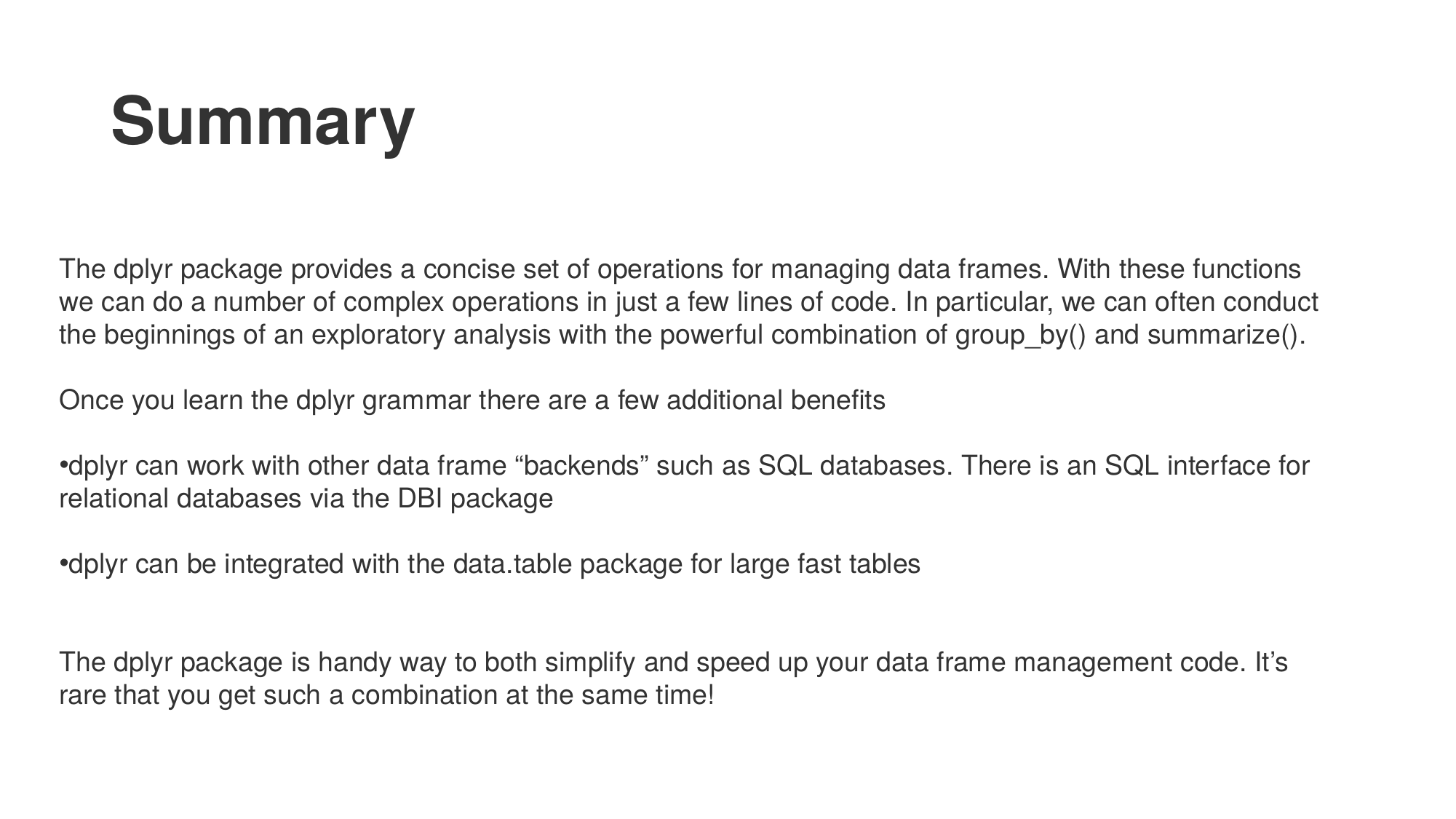

# Summary
The dplyr package provides a concise set of operations for managing data frames. With these functions we can do a number of complex operations in just a few lines of code. In particular, we can often conduct the beginnings of an exploratory analysis with the powerful combination of group_by() and summarize().

Once you learn the dplyr grammar there are a few additional benefits

dplyr can work with other data frame “backends” such as SQL databases. There is an SQL interface for relational databases via the DBI package

dplyr can be integrated with the data.table package for large fast tables

The dplyr package is handy way to both simplify and speed up your data frame management code. It’s rare that you get such a combination at the same time!